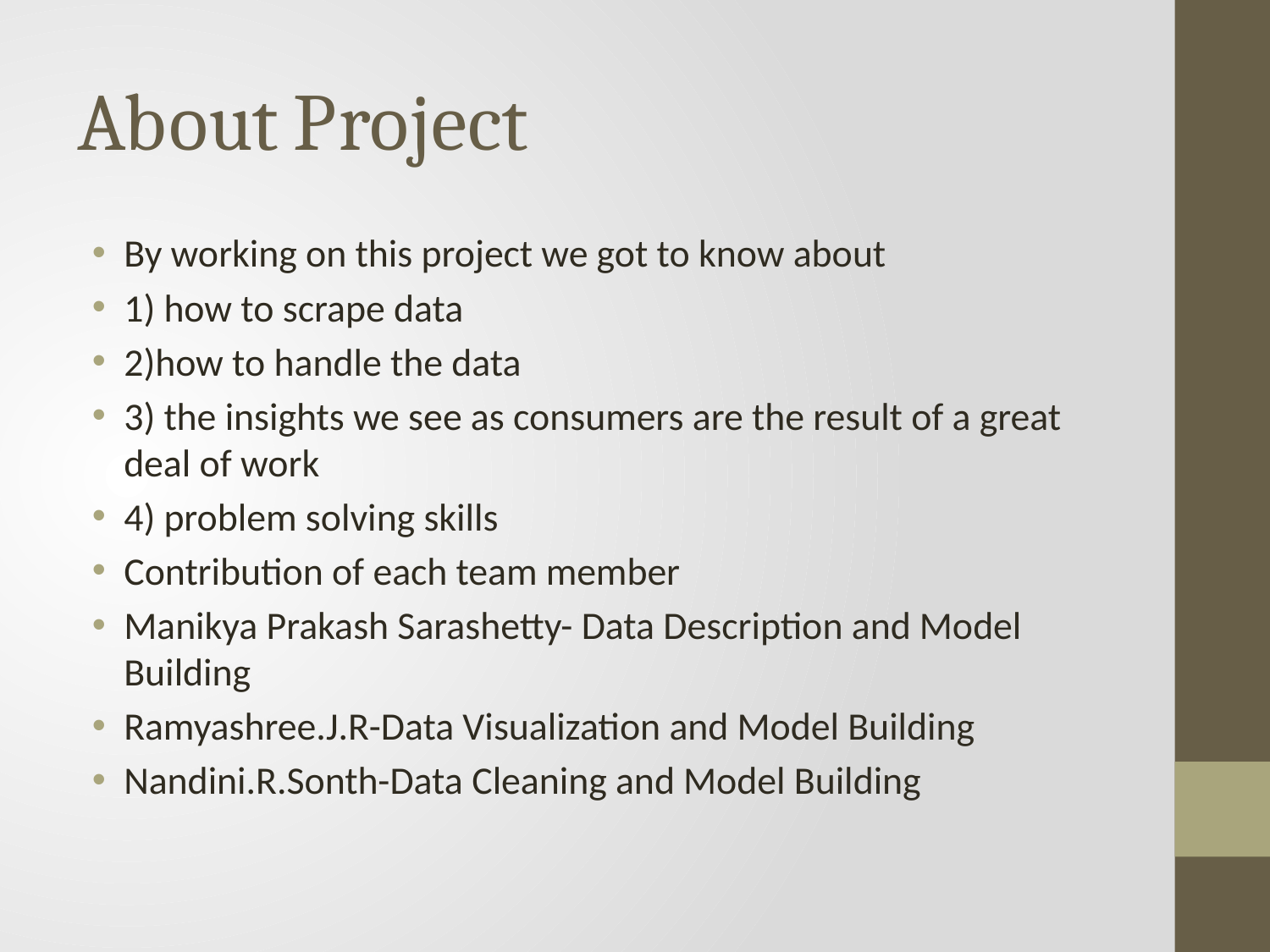

# About Project
By working on this project we got to know about
1) how to scrape data
2)how to handle the data
3) the insights we see as consumers are the result of a great deal of work
4) problem solving skills
Contribution of each team member
Manikya Prakash Sarashetty- Data Description and Model Building
Ramyashree.J.R-Data Visualization and Model Building
Nandini.R.Sonth-Data Cleaning and Model Building